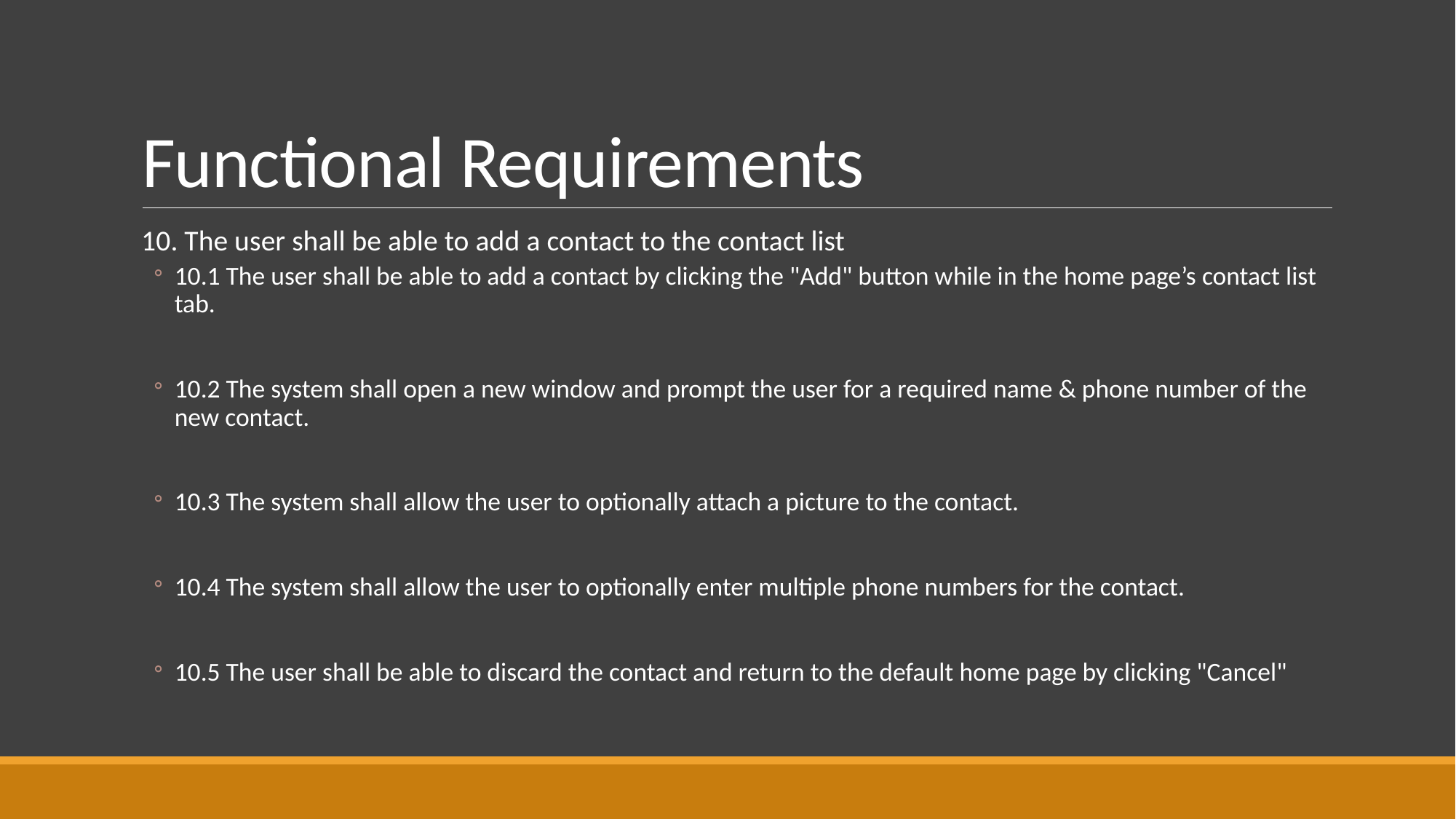

# Functional Requirements
10. The user shall be able to add a contact to the contact list
10.1 The user shall be able to add a contact by clicking the "Add" button while in the home page’s contact list tab.

10.2 The system shall open a new window and prompt the user for a required name & phone number of the new contact.

10.3 The system shall allow the user to optionally attach a picture to the contact.

10.4 The system shall allow the user to optionally enter multiple phone numbers for the contact.

10.5 The user shall be able to discard the contact and return to the default home page by clicking "Cancel"